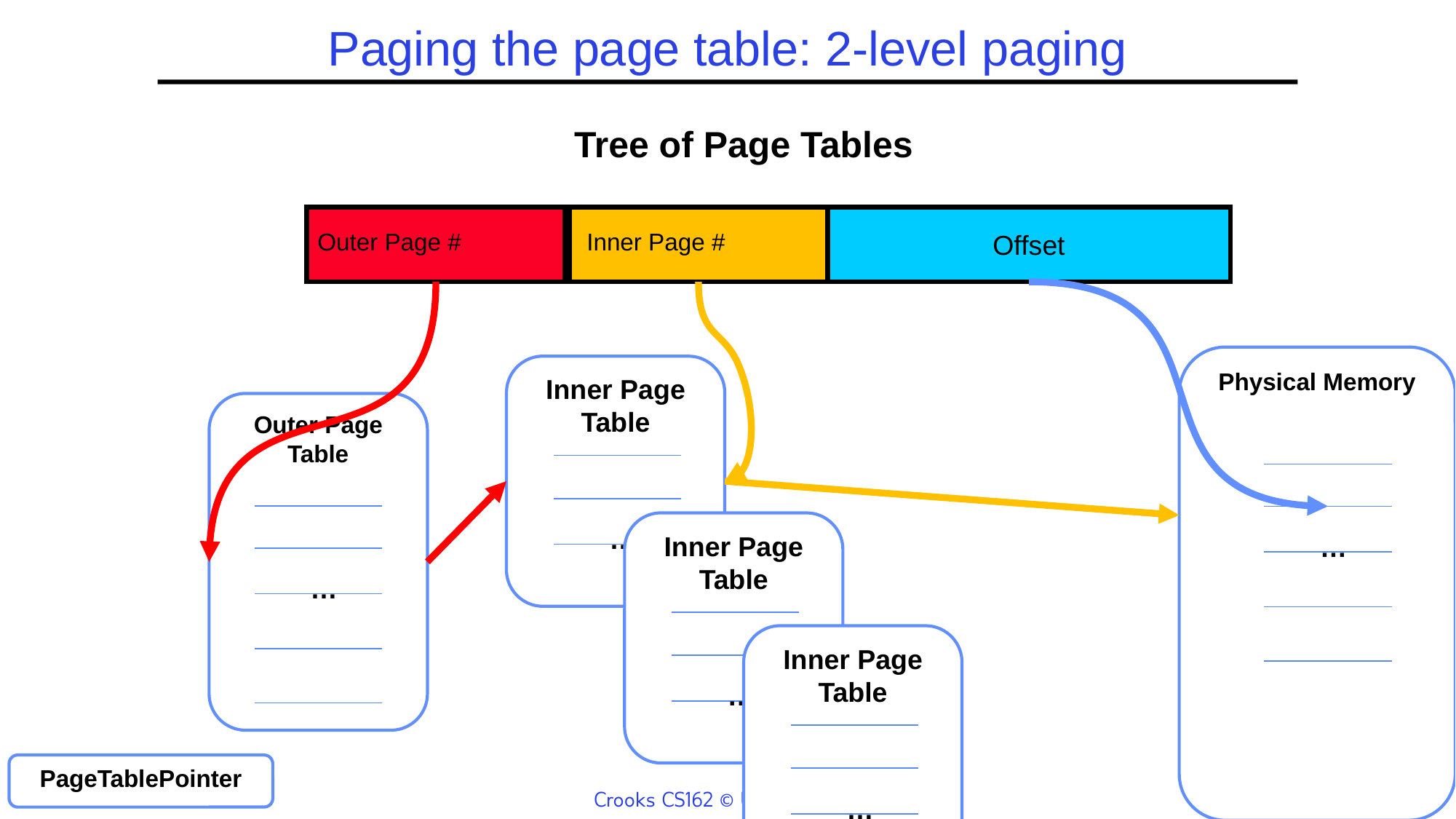

# Paging the page table: 2-level paging
Tree of Page Tables
Outer Page #
 Inner Page #
Offset
Physical Memory
Inner Page Table
 …
Outer Page Table
 …
Inner Page Table
 …
 …
Inner Page Table
 …
PageTablePointer